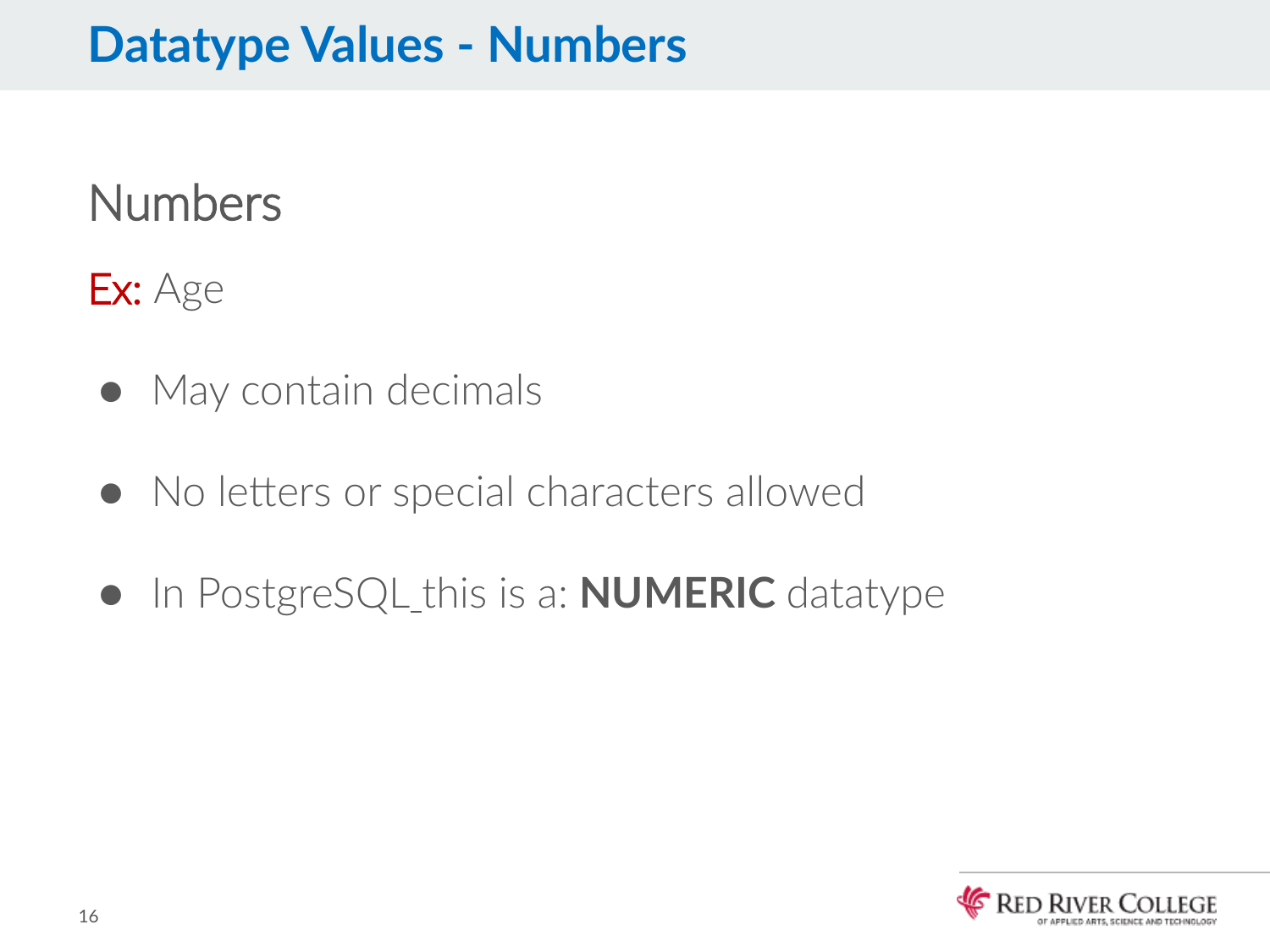

# Datatype Values - Numbers
Numbers
Ex: Age

May contain decimals
No letters or special characters allowed
In PostgreSQL this is a: NUMERIC datatype
16